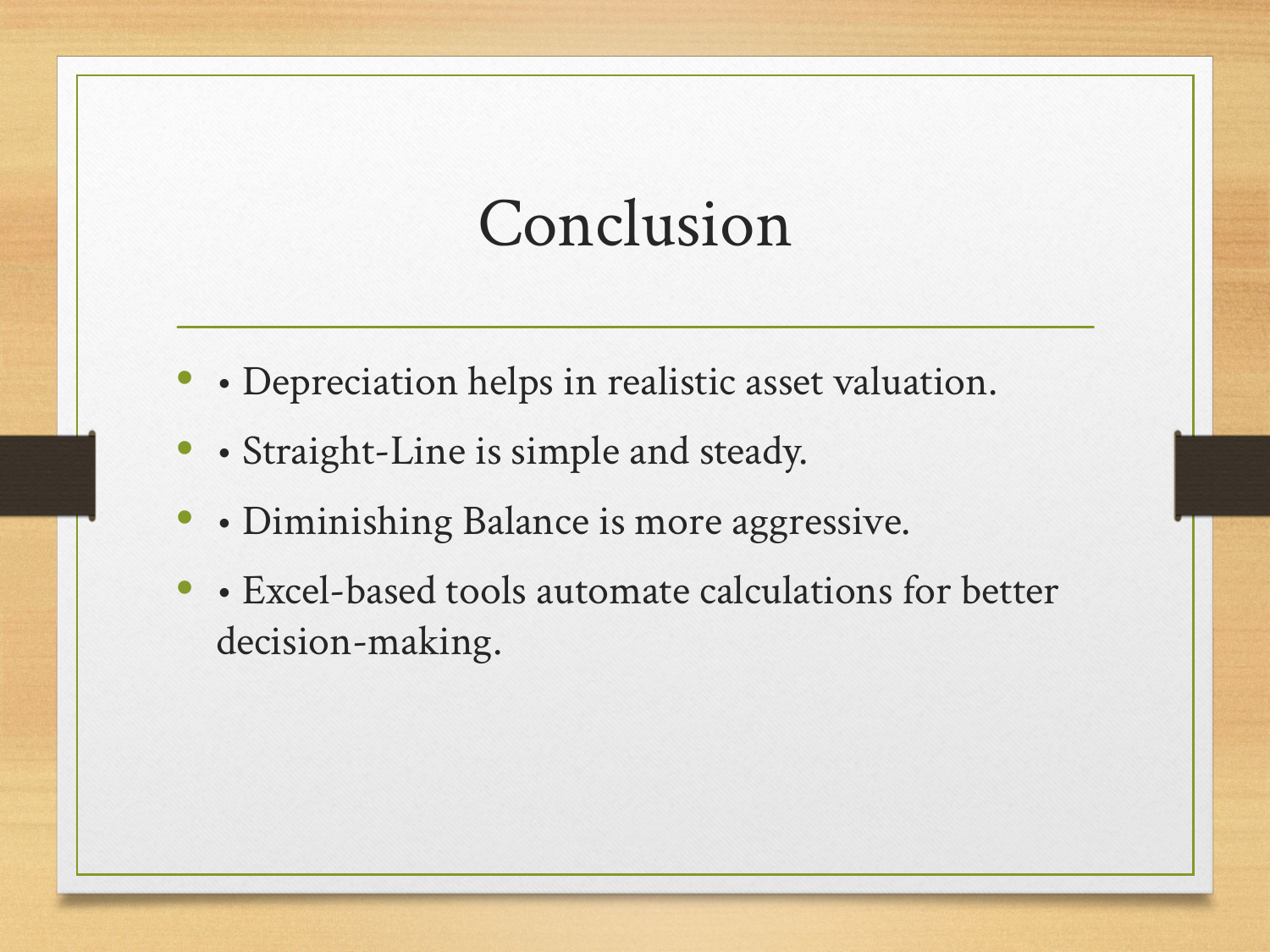

# Conclusion
• Depreciation helps in realistic asset valuation.
• Straight-Line is simple and steady.
• Diminishing Balance is more aggressive.
• Excel-based tools automate calculations for better decision-making.